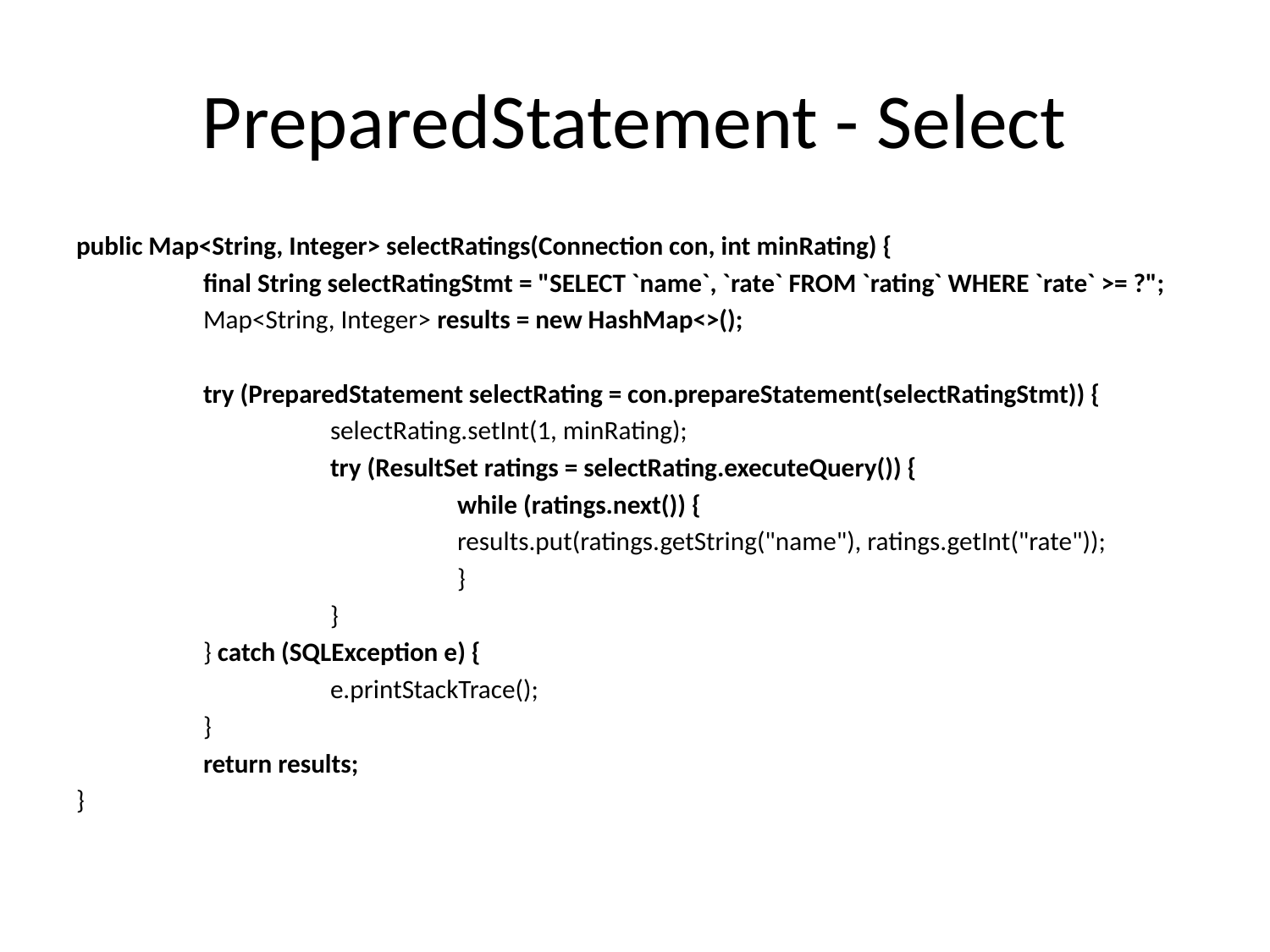

# PreparedStatement - Select
public Map<String, Integer> selectRatings(Connection con, int minRating) {
	final String selectRatingStmt = "SELECT `name`, `rate` FROM `rating` WHERE `rate` >= ?";
	Map<String, Integer> results = new HashMap<>();

	try (PreparedStatement selectRating = con.prepareStatement(selectRatingStmt)) {
		selectRating.setInt(1, minRating);
		try (ResultSet ratings = selectRating.executeQuery()) {
			while (ratings.next()) {
			results.put(ratings.getString("name"), ratings.getInt("rate"));
			}
		}
	} catch (SQLException e) {
		e.printStackTrace();
	}
	return results;
}